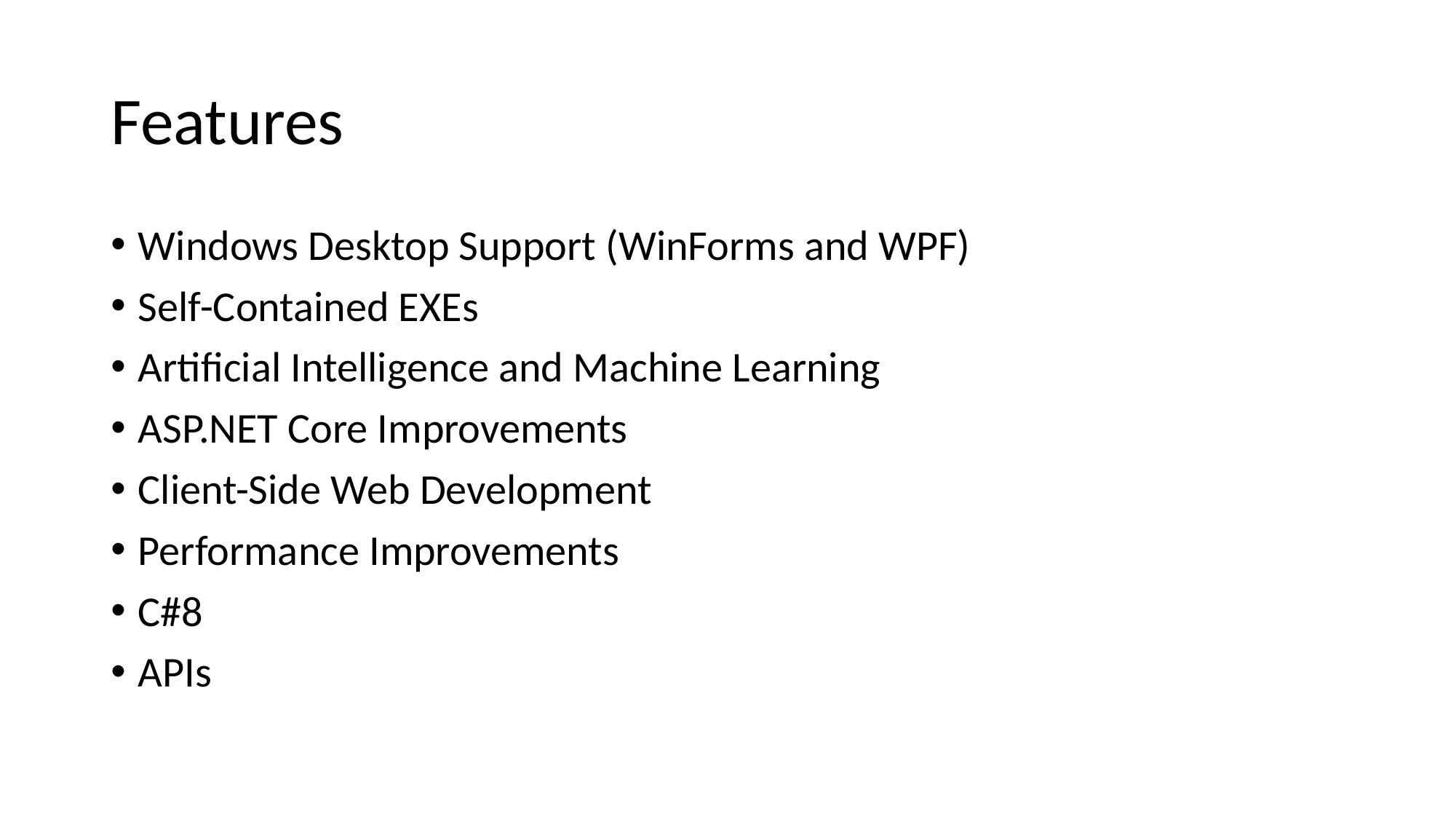

# Features
Windows Desktop Support (WinForms and WPF)
Self-Contained EXEs
Artificial Intelligence and Machine Learning
ASP.NET Core Improvements
Client-Side Web Development
Performance Improvements
C#8
APIs